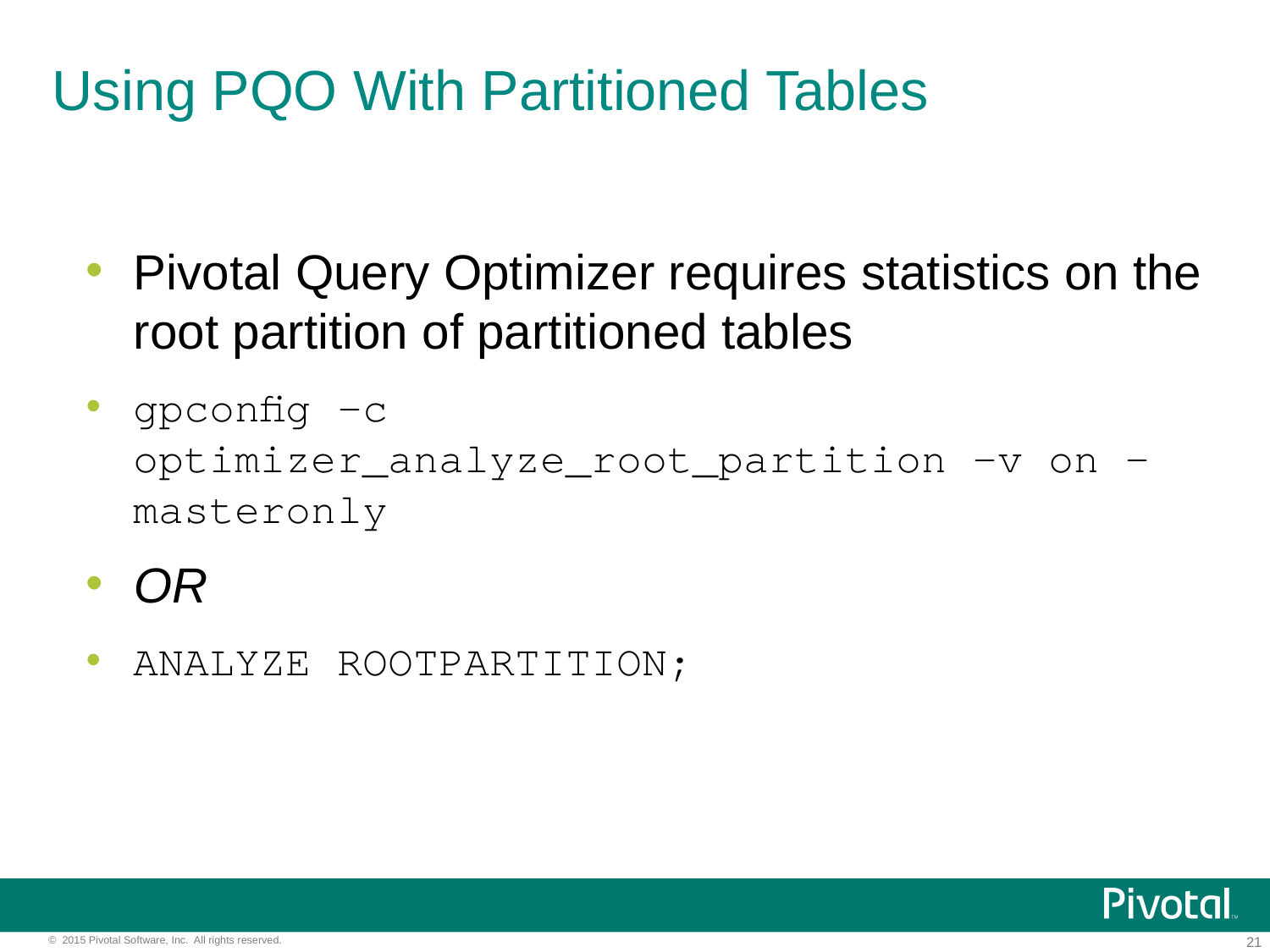

# Using PQO With Partitioned Tables

Pivotal Query Optimizer requires statistics on the root partition of partitioned tables
gpconfig -c optimizer_analyze_root_partition -v on –masteronly
OR
ANALYZE ROOTPARTITION;